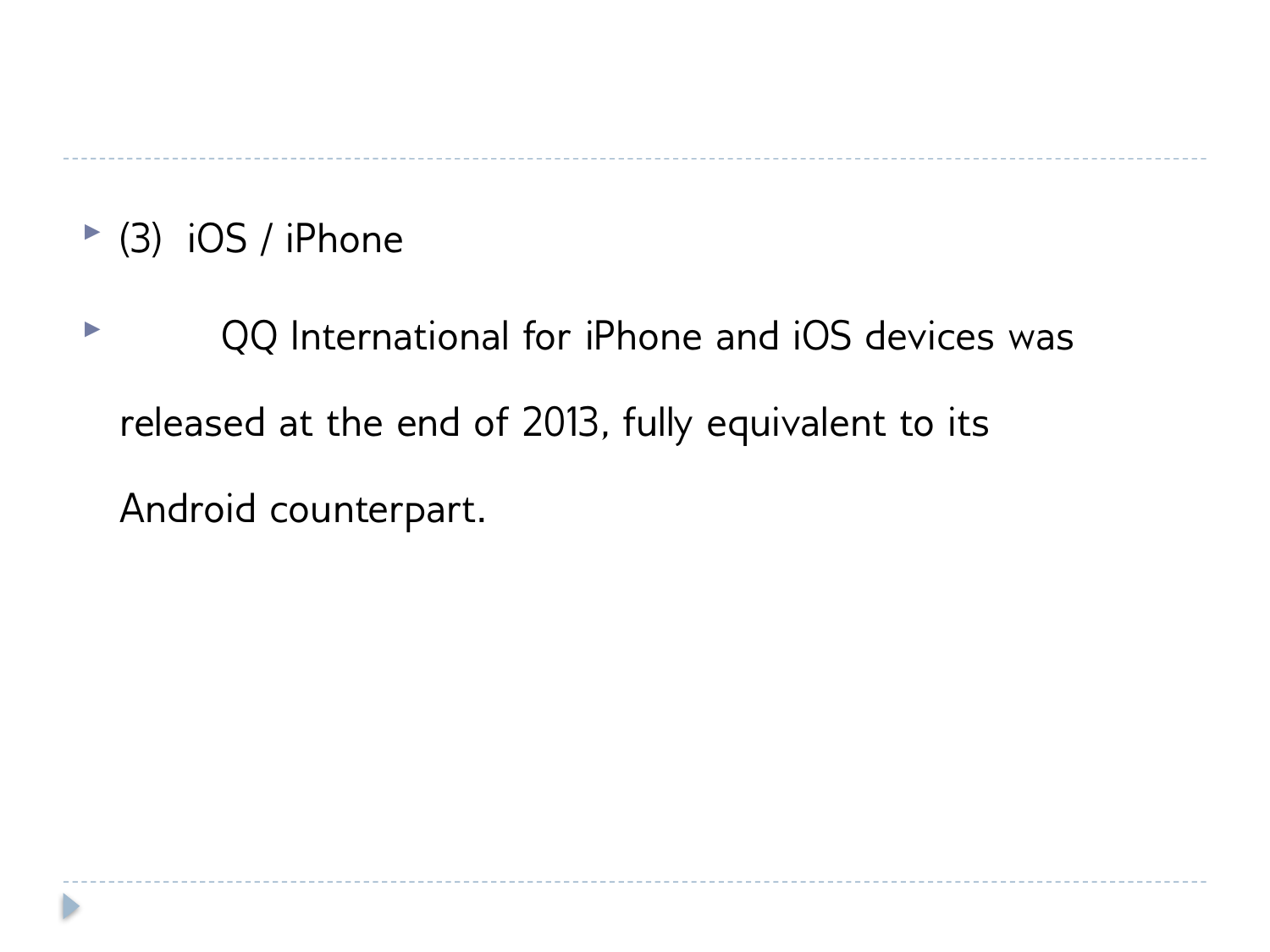

(3)  iOS / iPhone
        QQ International for iPhone and iOS devices was released at the end of 2013, fully equivalent to its Android counterpart.